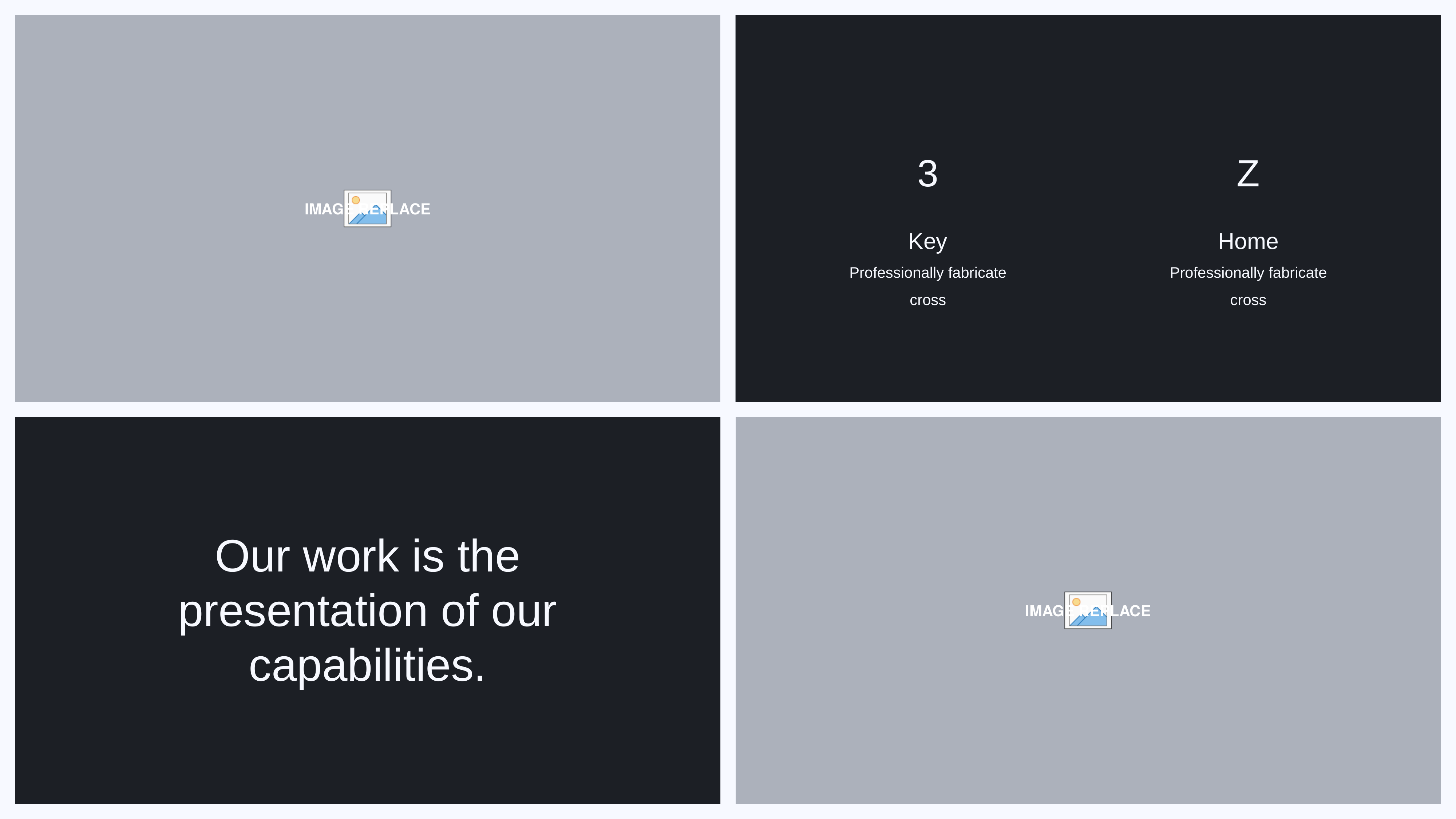

IMAGE REPLACE

3
Z
Key
Professionally fabricate cross
Home
Professionally fabricate cross
IMAGE REPLACE

Our work is the
presentation of our
capabilities.